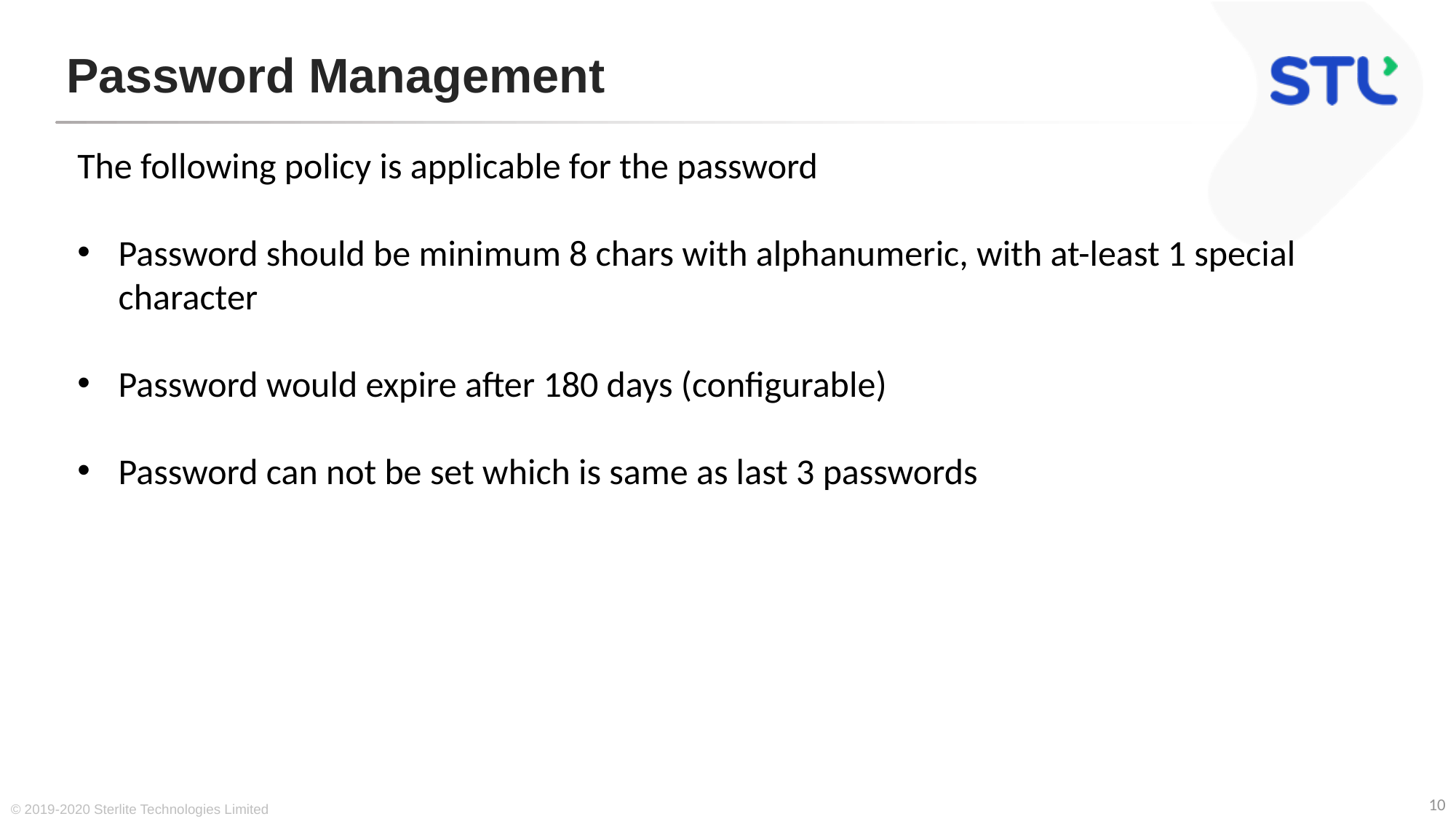

# Password Management
The following policy is applicable for the password

Password should be minimum 8 chars with alphanumeric, with at-least 1 special character

Password would expire after 180 days (configurable)

Password can not be set which is same as last 3 passwords

10
© 2019-2020 Sterlite Technologies Limited